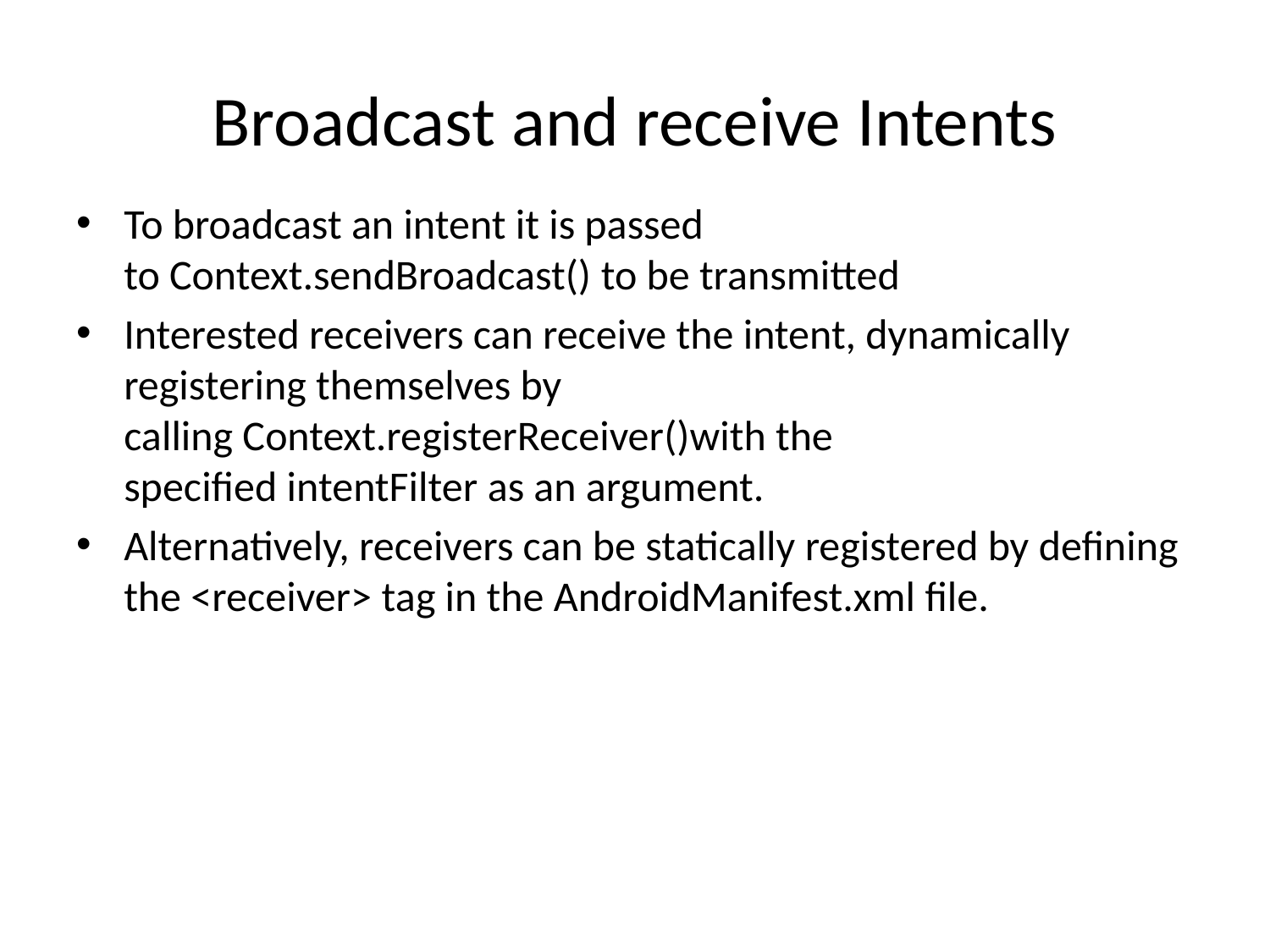

# Broadcast and receive Intents
To broadcast an intent it is passed to Context.sendBroadcast() to be transmitted
Interested receivers can receive the intent, dynamically registering themselves by calling Context.registerReceiver()with the specified intentFilter as an argument.
Alternatively, receivers can be statically registered by defining the <receiver> tag in the AndroidManifest.xml file.